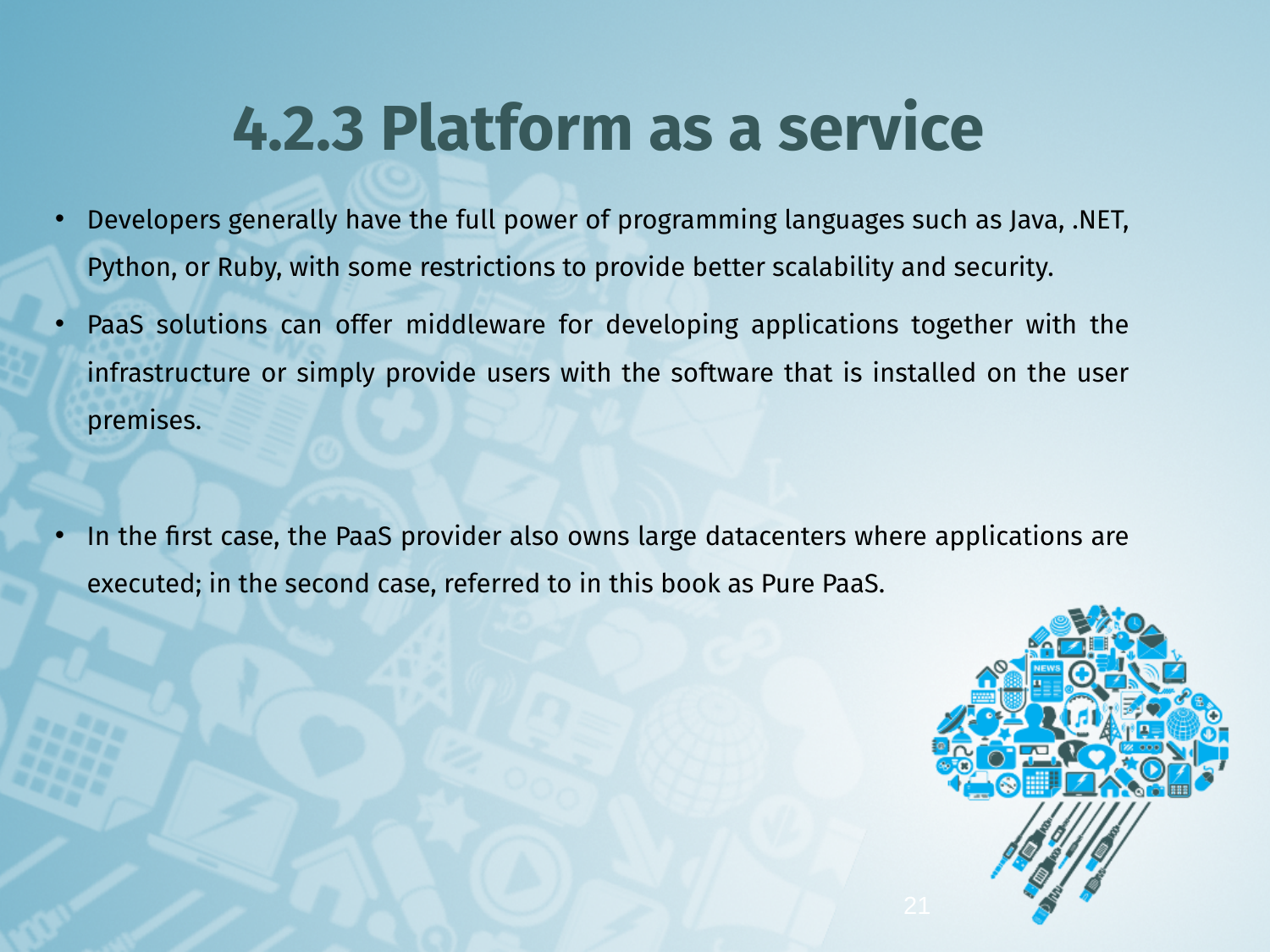

# 4.2.3 Platform as a service
Developers generally have the full power of programming languages such as Java, .NET, Python, or Ruby, with some restrictions to provide better scalability and security.
PaaS solutions can offer middleware for developing applications together with the infrastructure or simply provide users with the software that is installed on the user premises.

In the first case, the PaaS provider also owns large datacenters where applications are executed; in the second case, referred to in this book as Pure PaaS.

21